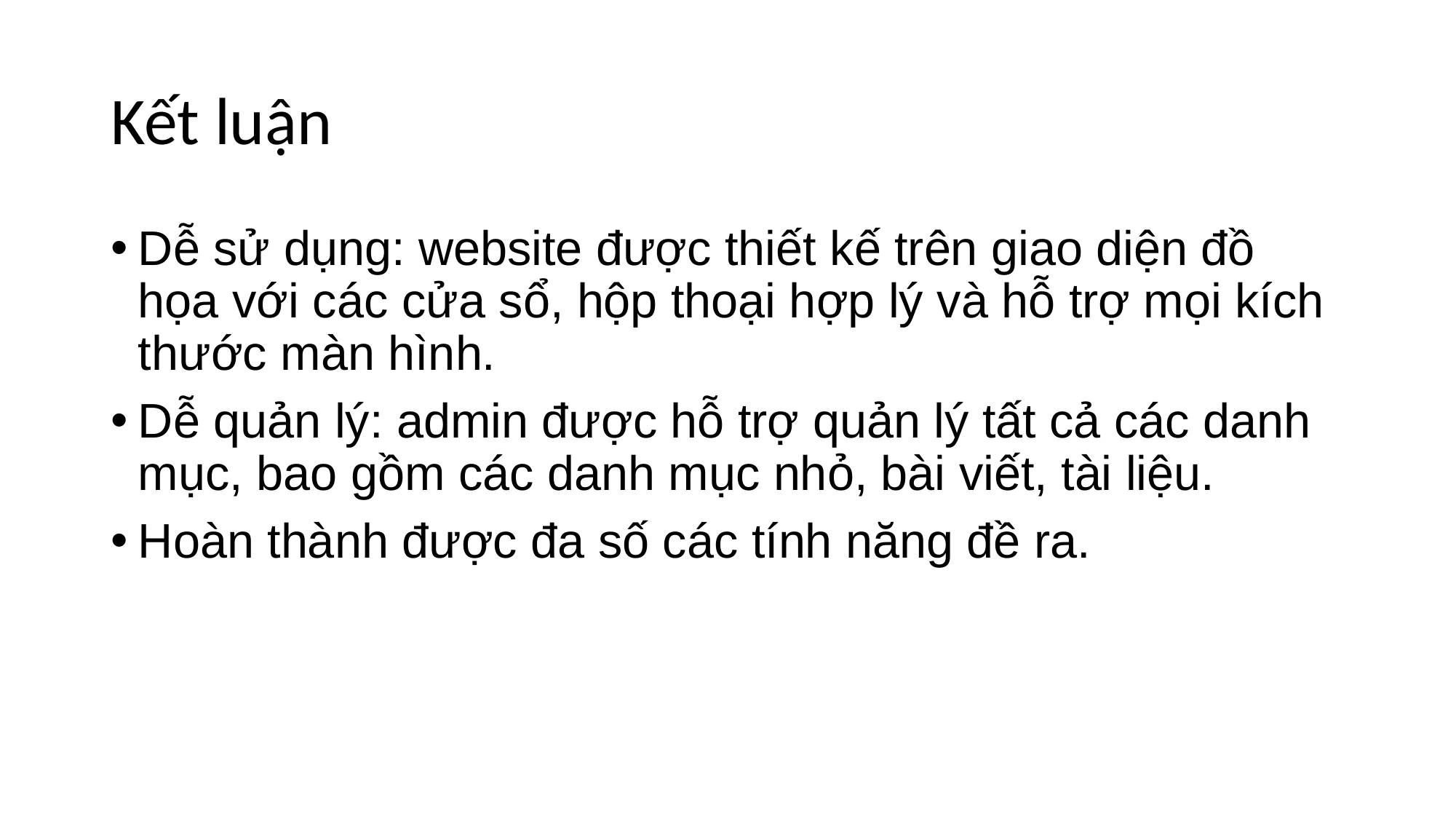

# Kết luận
Dễ sử dụng: website được thiết kế trên giao diện đồ họa với các cửa sổ, hộp thoại hợp lý và hỗ trợ mọi kích thước màn hình.
Dễ quản lý: admin được hỗ trợ quản lý tất cả các danh mục, bao gồm các danh mục nhỏ, bài viết, tài liệu.
Hoàn thành được đa số các tính năng đề ra.